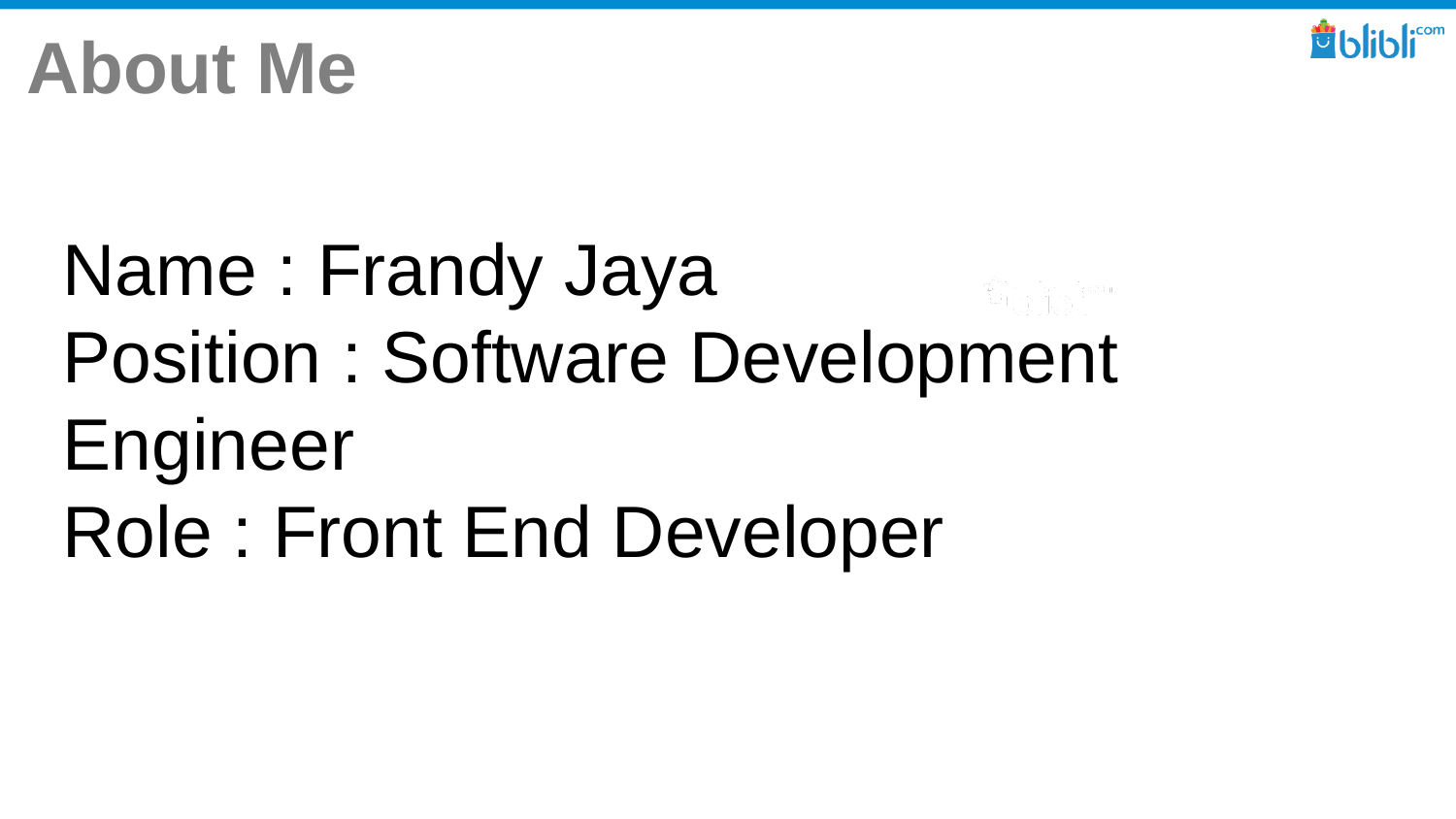

# About Me
Name : Frandy Jaya
Position : Software Development Engineer
Role : Front End Developer